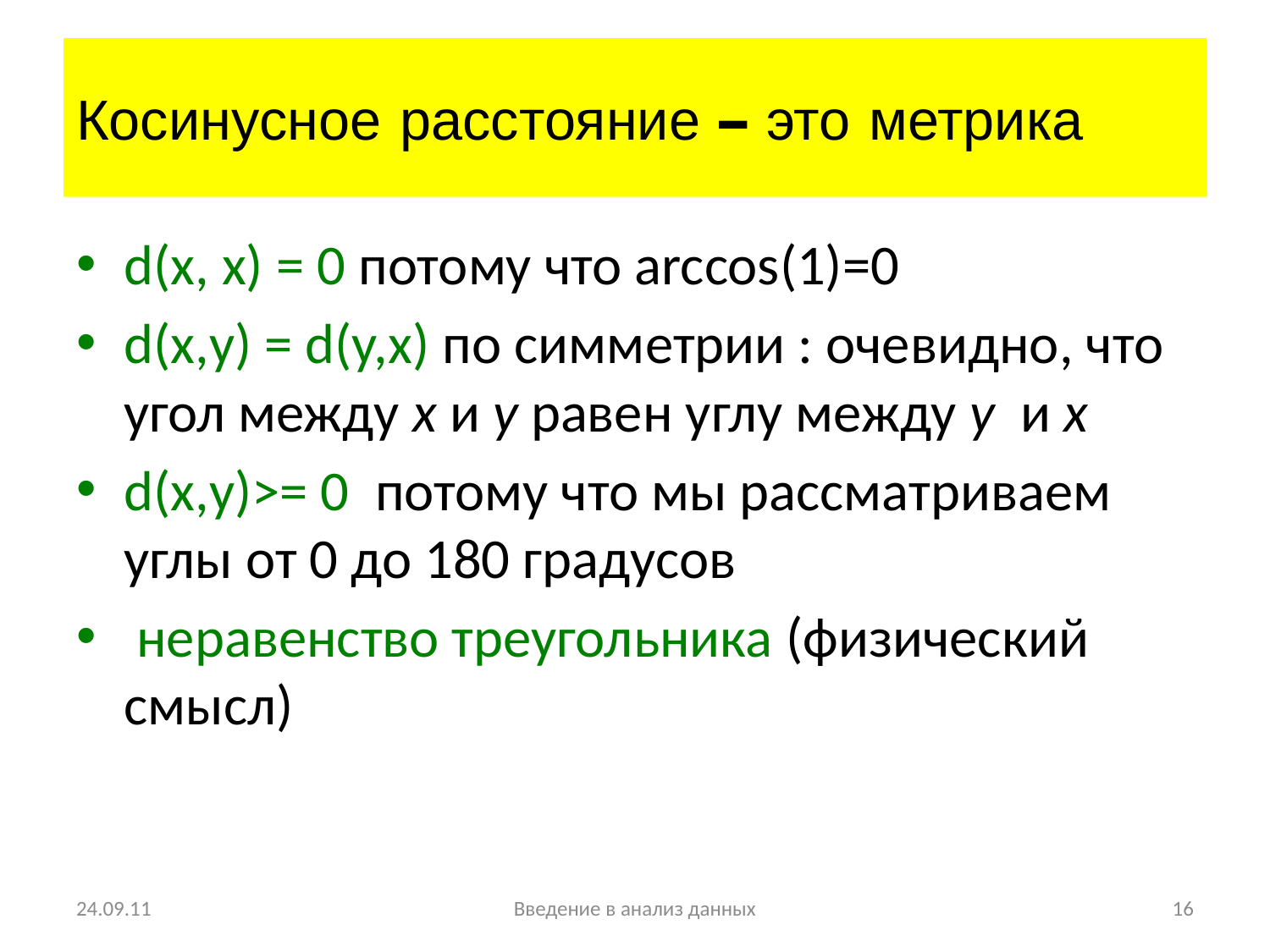

# Косинусное расстояние – это метрика
d(x, x) = 0 потому что arccos(1)=0
d(x,y) = d(y,x) по симметрии : очевидно, что угол между x и y равен углу между y  и x
d(x,y)>= 0  потому что мы рассматриваем углы от 0 до 180 градусов
 неравенство треугольника (физический смысл)

24.09.11
Введение в анализ данных
16